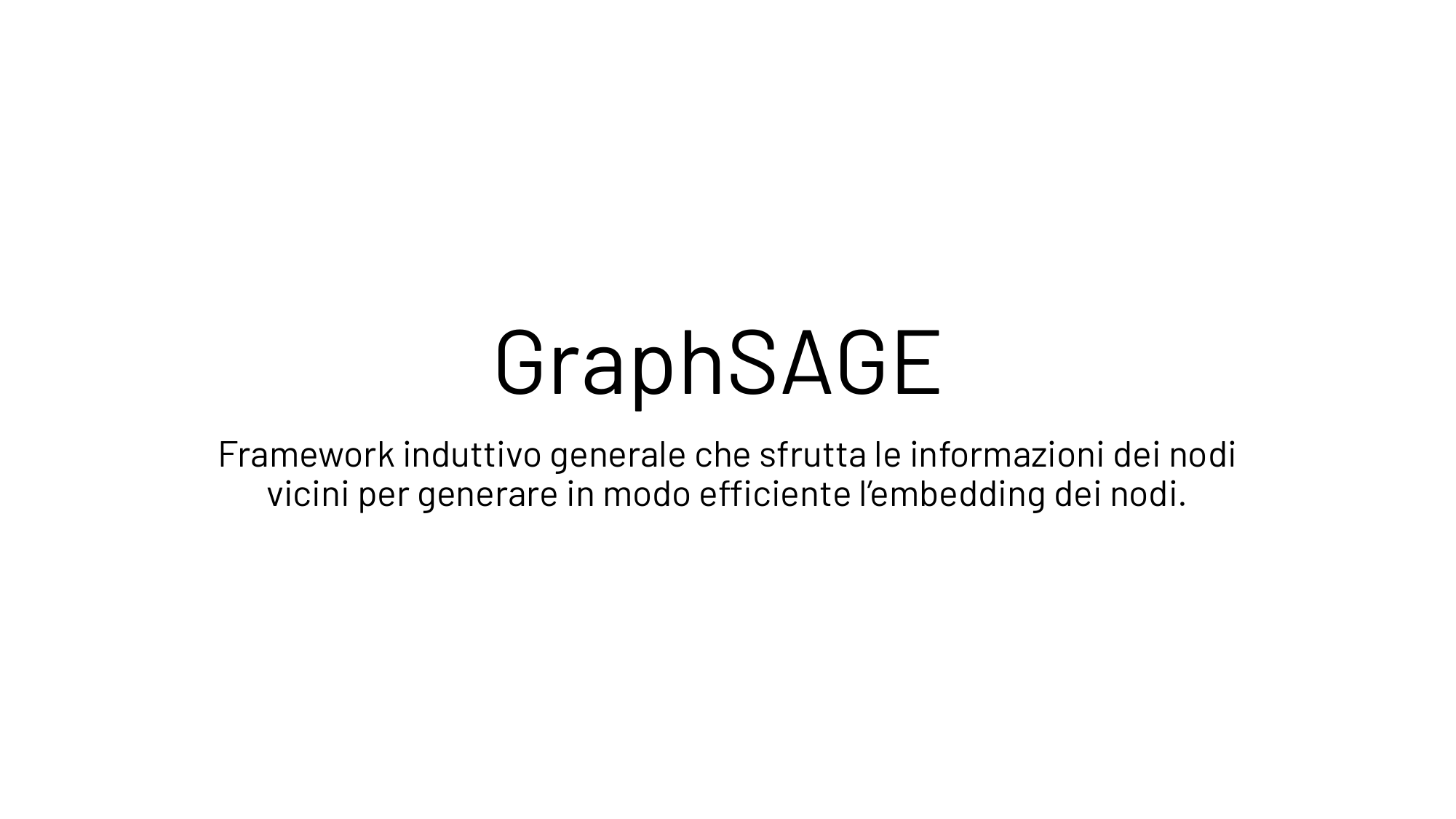

# GraphSAGE
Framework induttivo generale che sfrutta le informazioni dei nodi vicini per generare in modo efficiente l’embedding dei nodi.